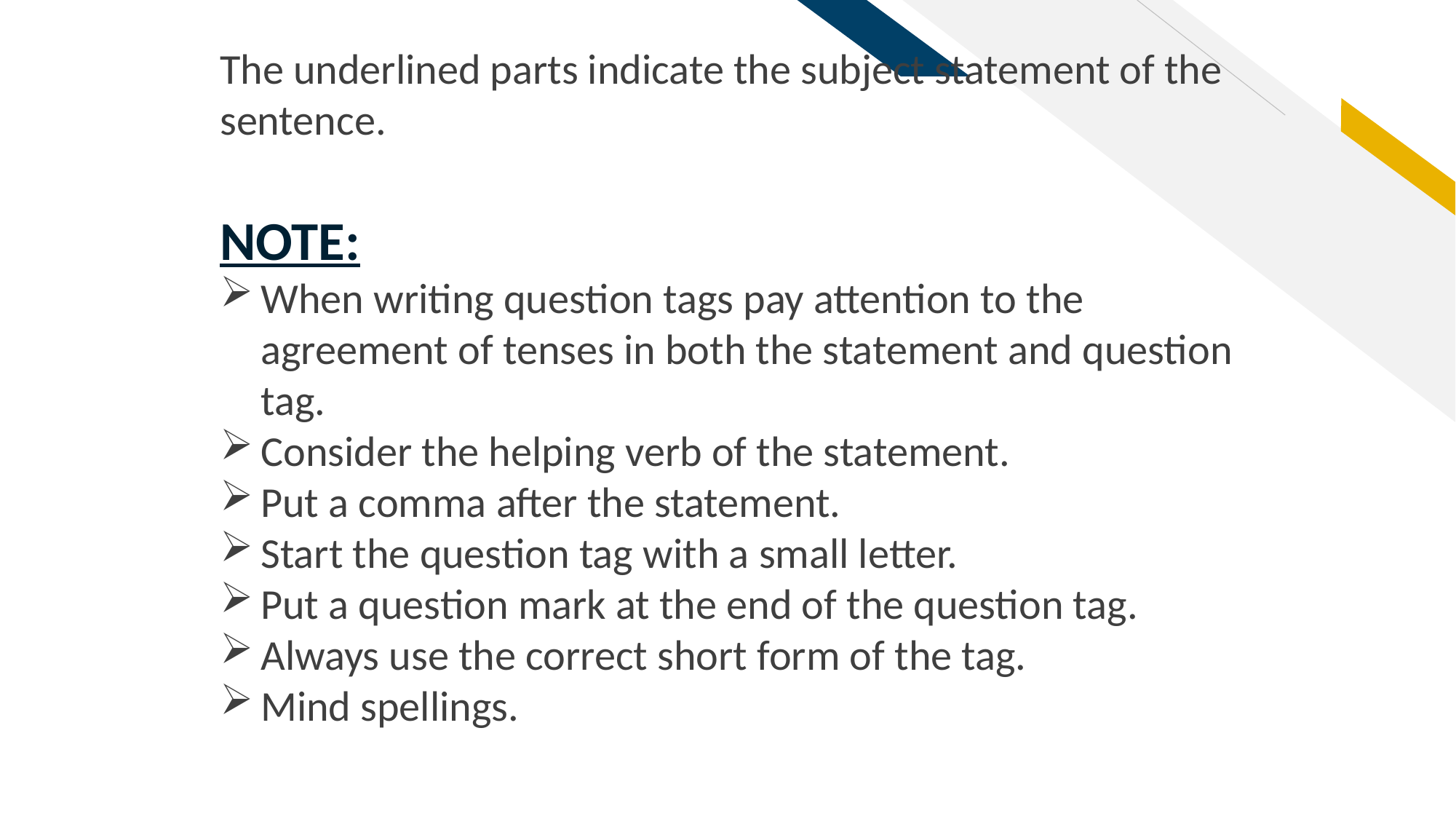

The underlined parts indicate the subject statement of the sentence.
NOTE:
When writing question tags pay attention to the agreement of tenses in both the statement and question tag.
Consider the helping verb of the statement.
Put a comma after the statement.
Start the question tag with a small letter.
Put a question mark at the end of the question tag.
Always use the correct short form of the tag.
Mind spellings.